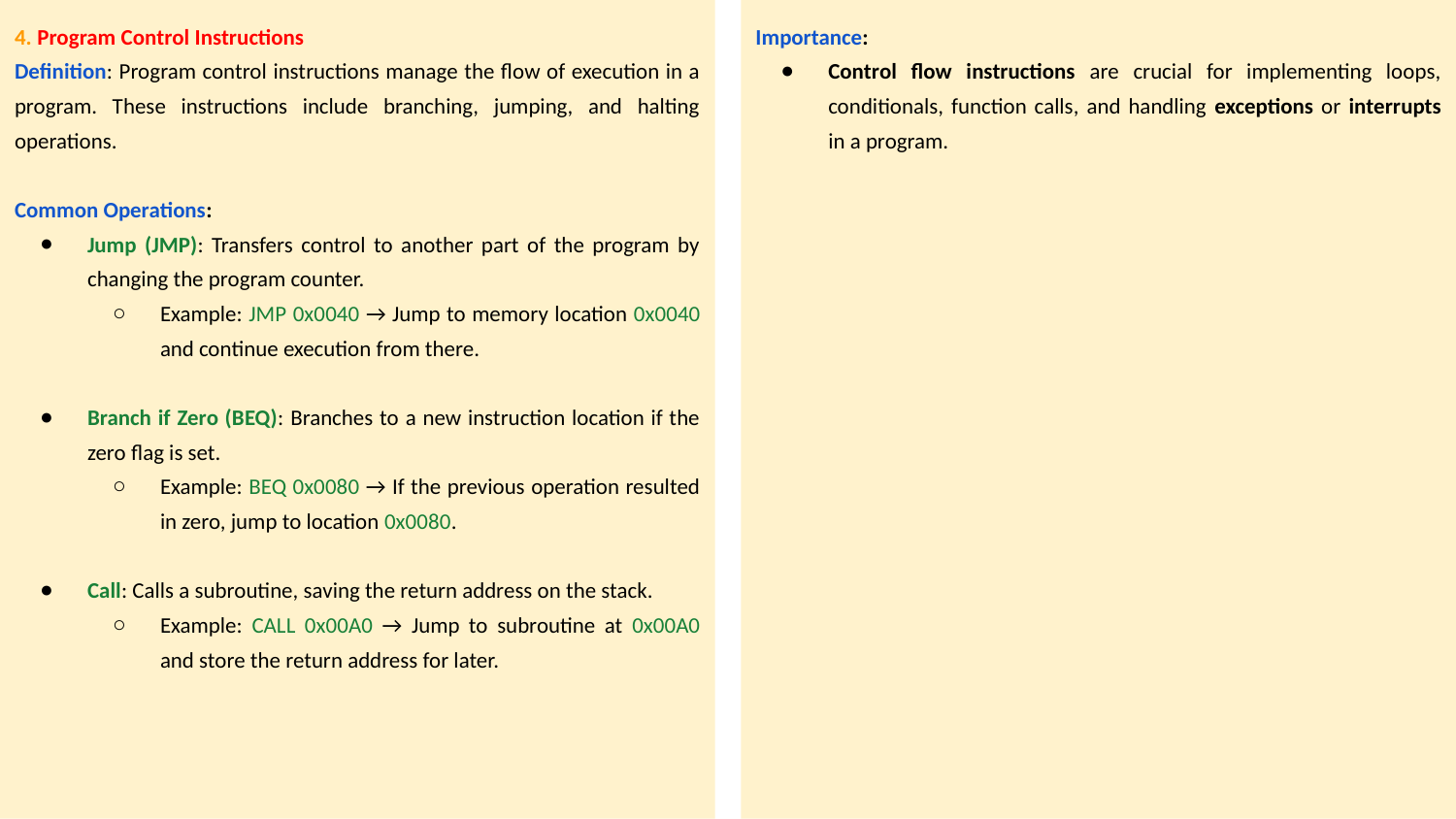

Importance:
Control flow instructions are crucial for implementing loops, conditionals, function calls, and handling exceptions or interrupts in a program.
4. Program Control Instructions
Definition: Program control instructions manage the flow of execution in a program. These instructions include branching, jumping, and halting operations.

Common Operations:
Jump (JMP): Transfers control to another part of the program by changing the program counter.
Example: JMP 0x0040 → Jump to memory location 0x0040 and continue execution from there.

Branch if Zero (BEQ): Branches to a new instruction location if the zero flag is set.
Example: BEQ 0x0080 → If the previous operation resulted in zero, jump to location 0x0080.

Call: Calls a subroutine, saving the return address on the stack.
Example: CALL 0x00A0 → Jump to subroutine at 0x00A0 and store the return address for later.